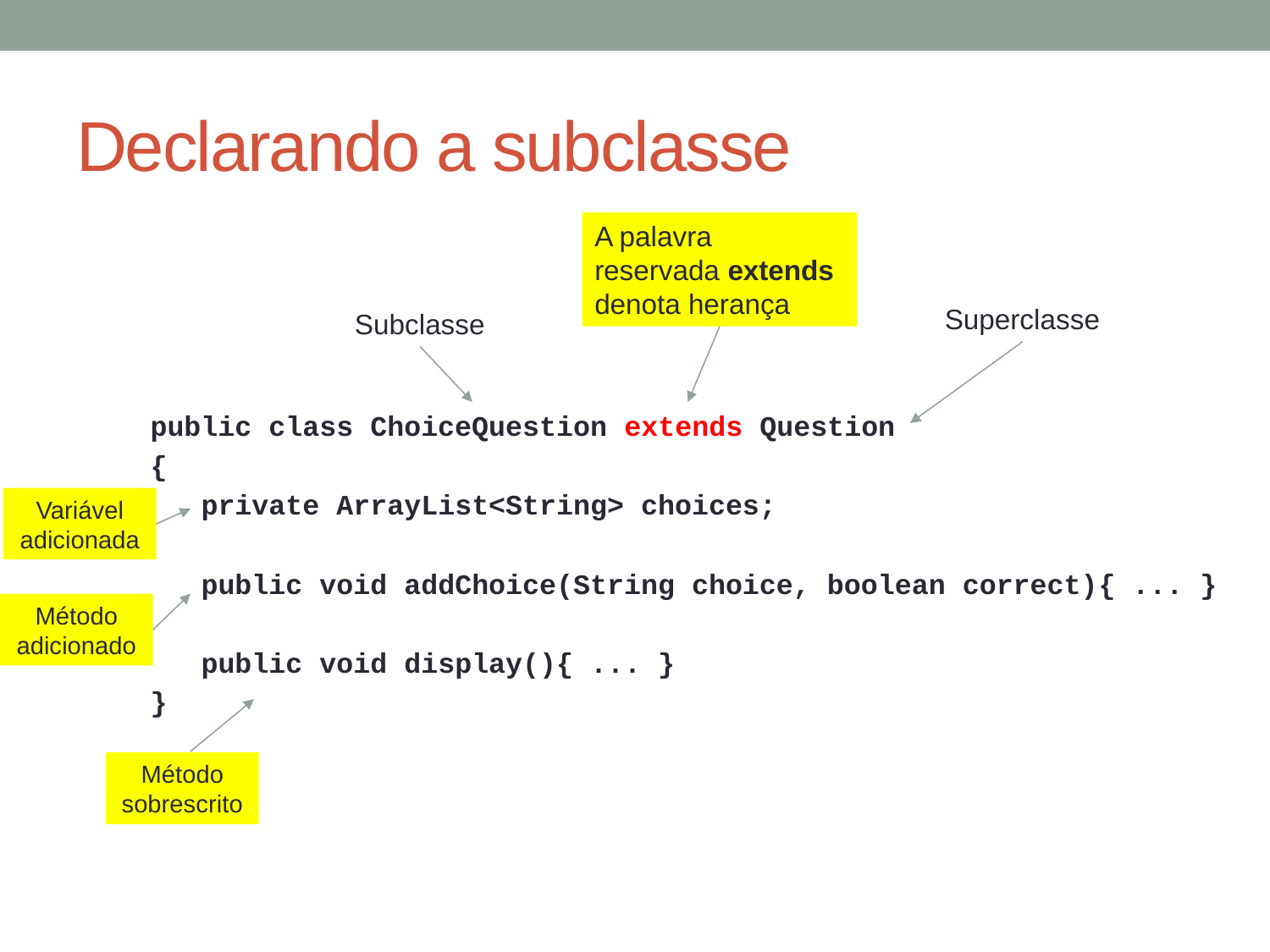

# Declarando a subclasse
A palavra reservada extends denota herança
Superclasse
Subclasse
public class ChoiceQuestion extends Question
{
   private ArrayList<String> choices;

   public void addChoice(String choice, boolean correct){ ... }

   public void display(){ ... }
}

Variável adicionada
Método adicionado
Método sobrescrito